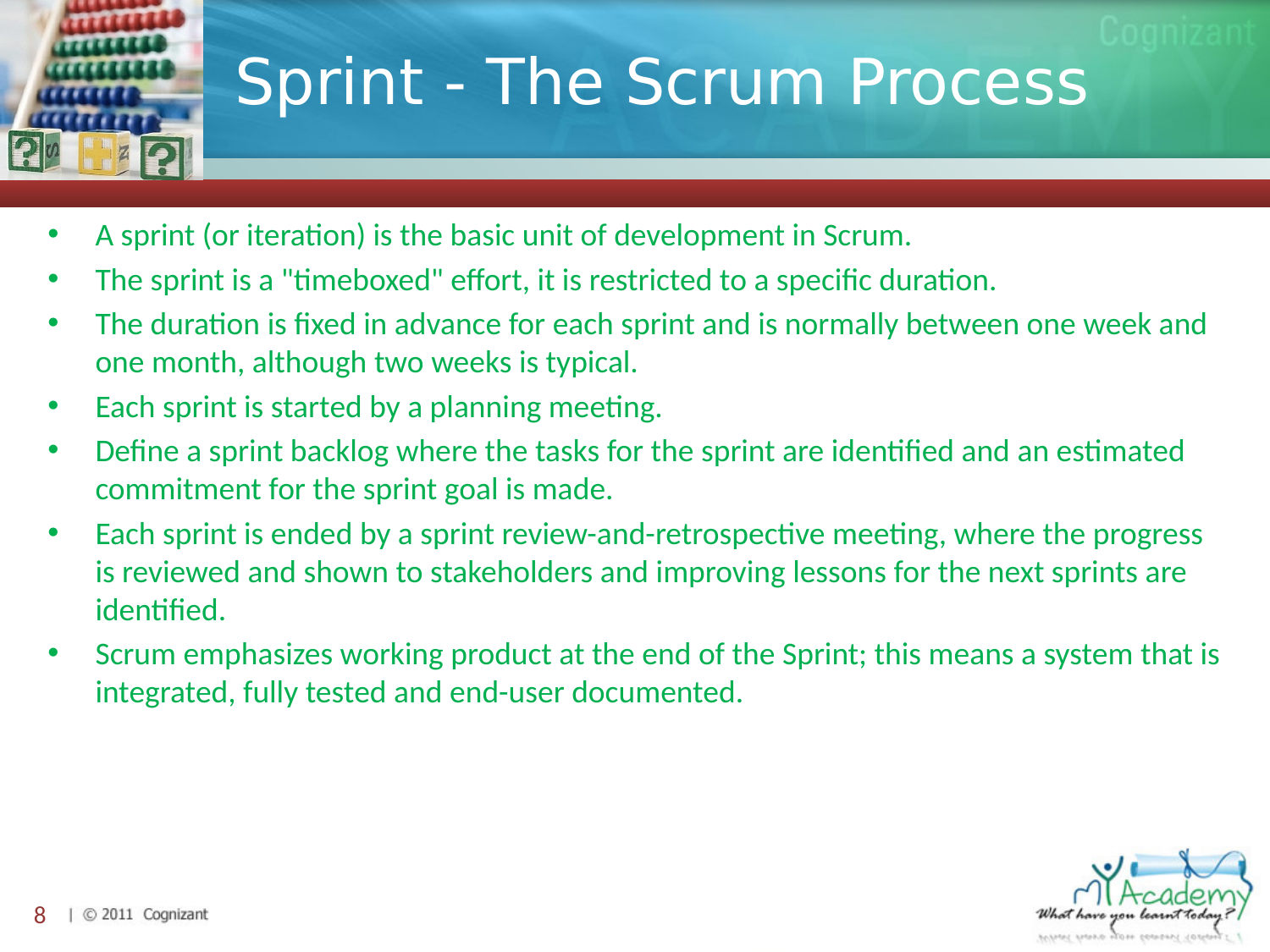

# Sprint - The Scrum Process
A sprint (or iteration) is the basic unit of development in Scrum.
The sprint is a "timeboxed" effort, it is restricted to a specific duration.
The duration is fixed in advance for each sprint and is normally between one week and one month, although two weeks is typical.
Each sprint is started by a planning meeting.
Define a sprint backlog where the tasks for the sprint are identified and an estimated commitment for the sprint goal is made.
Each sprint is ended by a sprint review-and-retrospective meeting, where the progress is reviewed and shown to stakeholders and improving lessons for the next sprints are identified.
Scrum emphasizes working product at the end of the Sprint; this means a system that is integrated, fully tested and end-user documented.
8